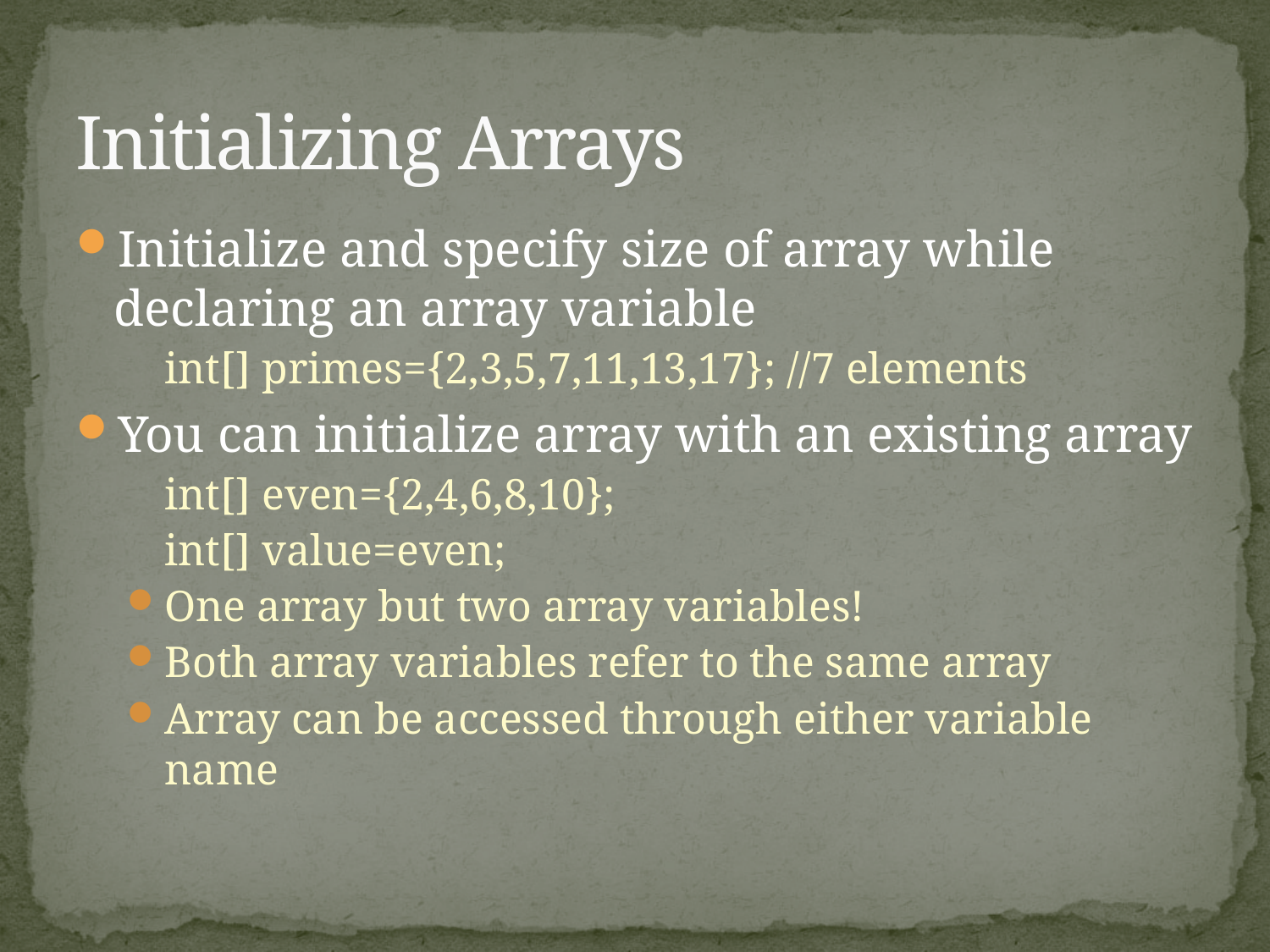

# Initializing Arrays
Initialize and specify size of array while declaring an array variable
	int[] primes={2,3,5,7,11,13,17}; //7 elements
You can initialize array with an existing array
	int[] even={2,4,6,8,10};
	int[] value=even;
One array but two array variables!
Both array variables refer to the same array
Array can be accessed through either variable name